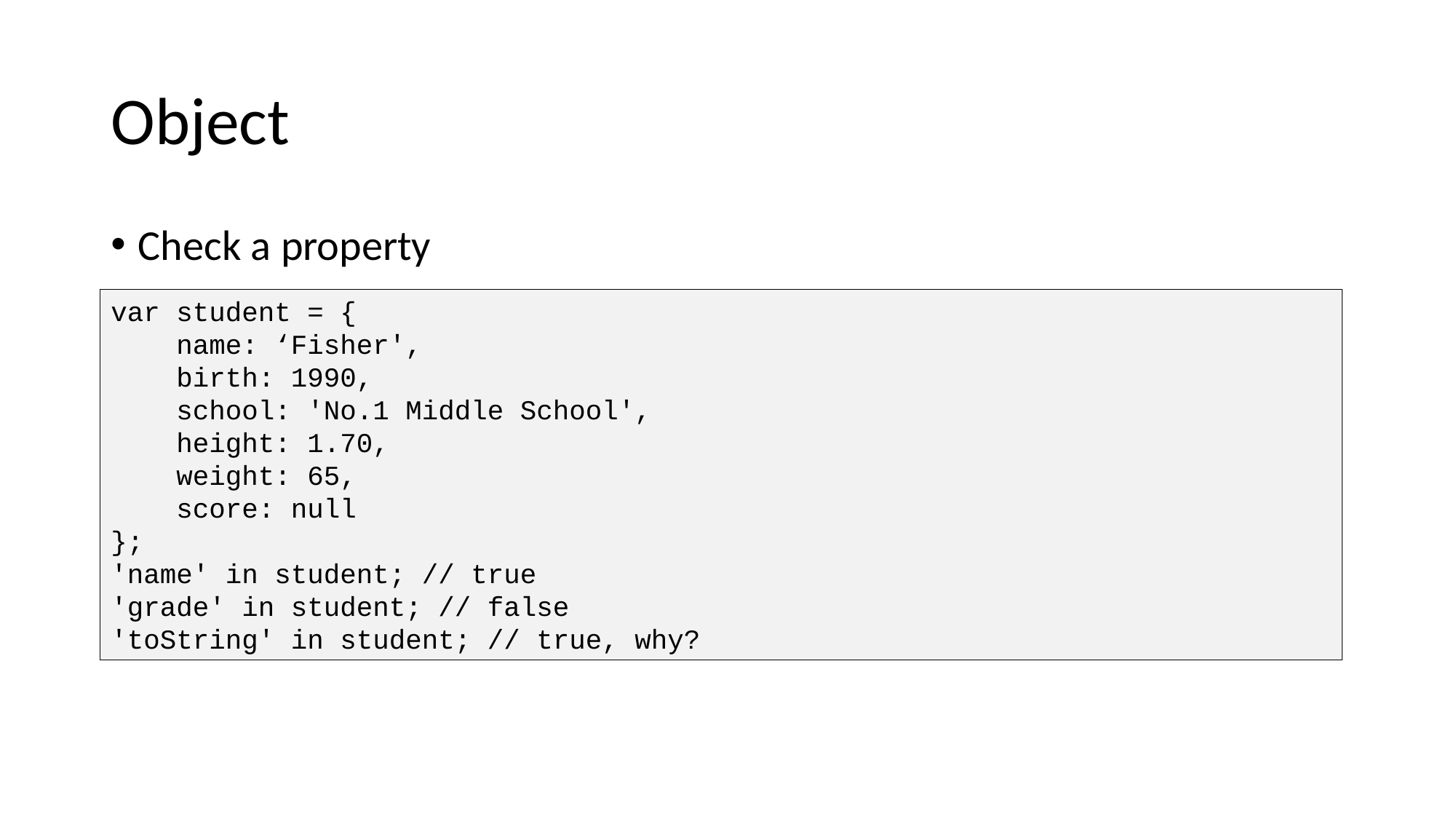

# Object
Check a property
var student = {
    name: ‘Fisher',
    birth: 1990,
    school: 'No.1 Middle School',
    height: 1.70,
    weight: 65,
    score: null
};
'name' in student; // true
'grade' in student; // false
'toString' in student; // true, why?